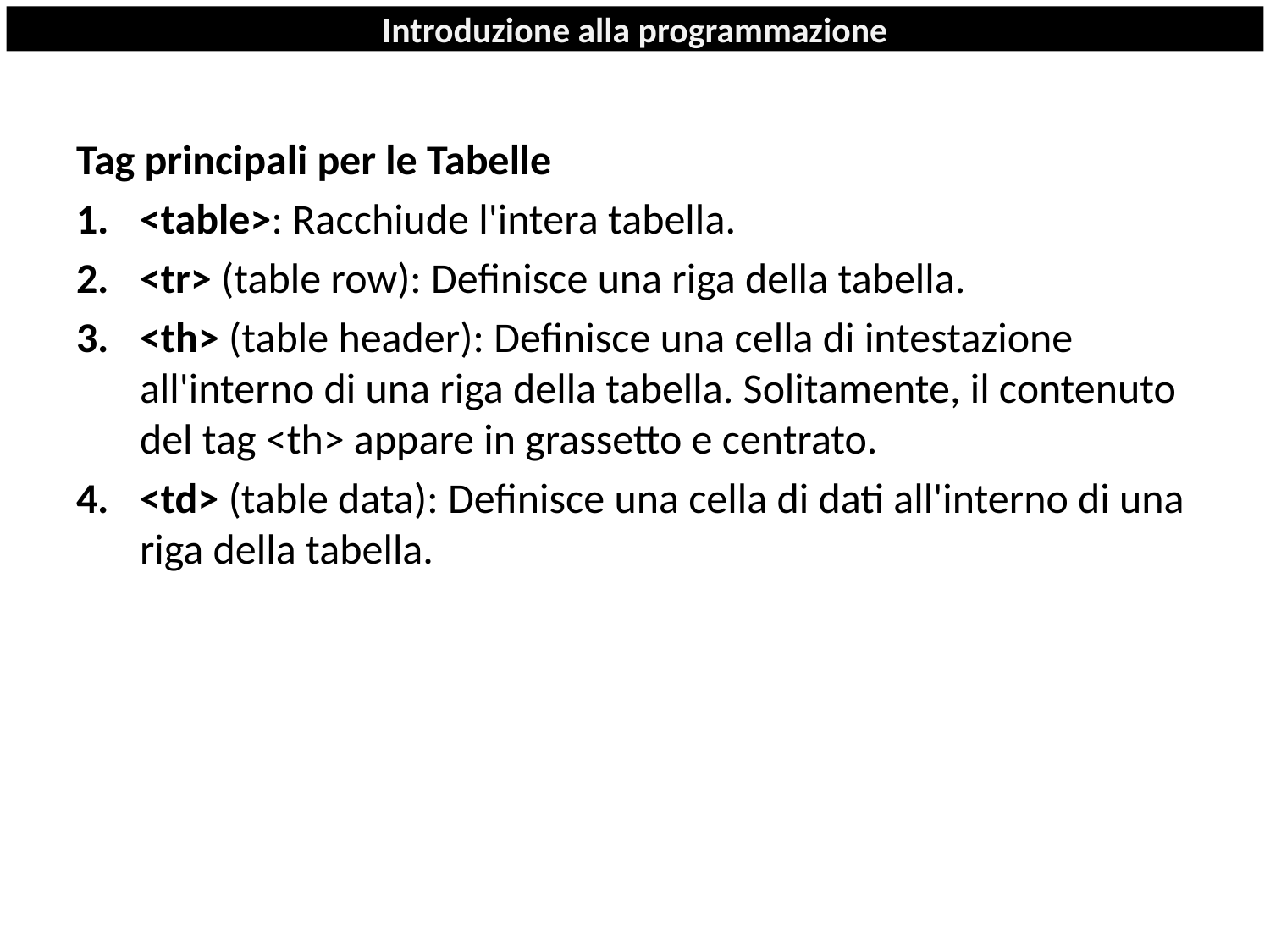

# Introduzione alla programmazione
Tag principali per le Tabelle
<table>: Racchiude l'intera tabella.
<tr> (table row): Definisce una riga della tabella.
<th> (table header): Definisce una cella di intestazione all'interno di una riga della tabella. Solitamente, il contenuto del tag <th> appare in grassetto e centrato.
<td> (table data): Definisce una cella di dati all'interno di una riga della tabella.